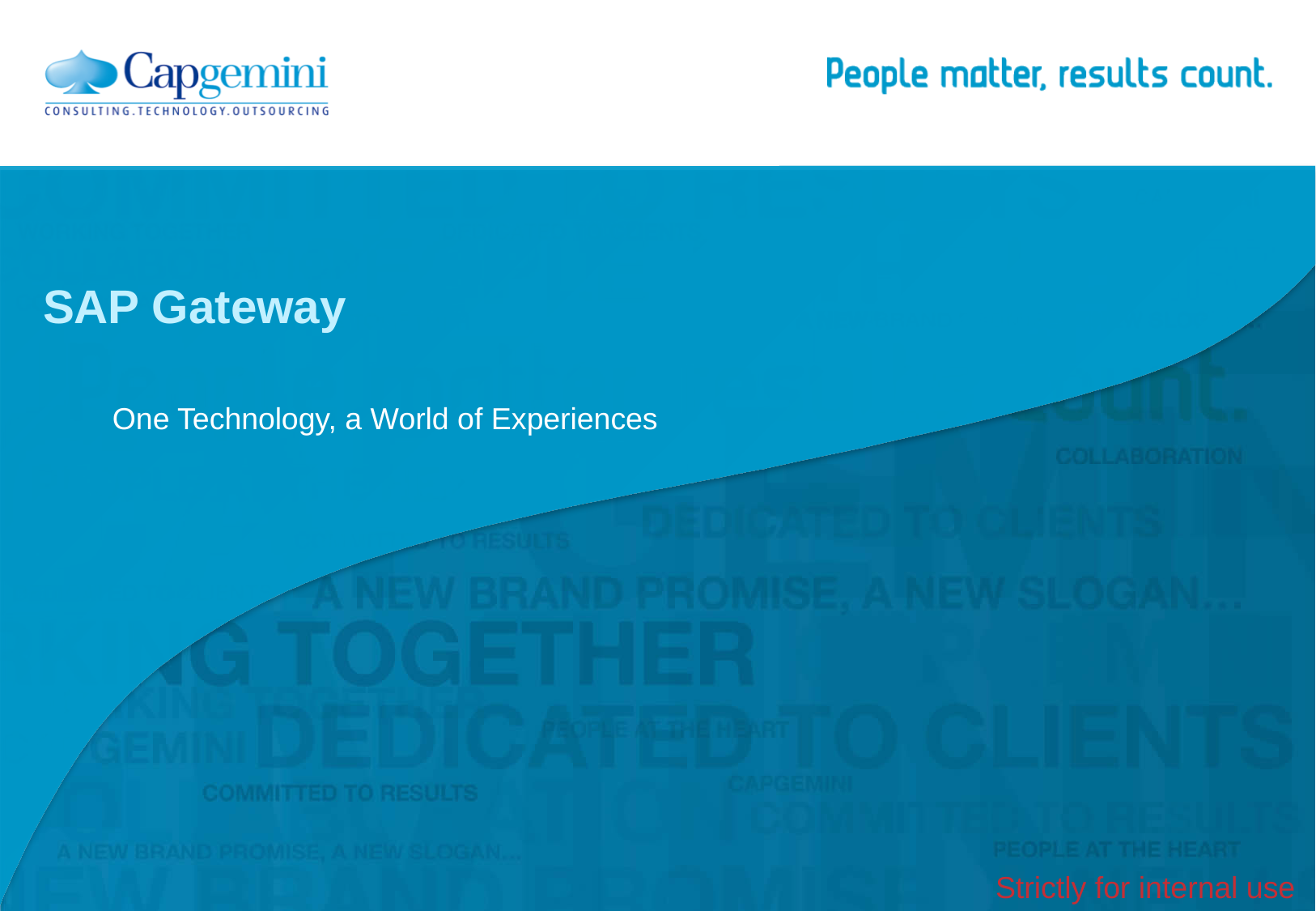

# SAP Gateway
One Technology, a World of Experiences
Strictly for internal use